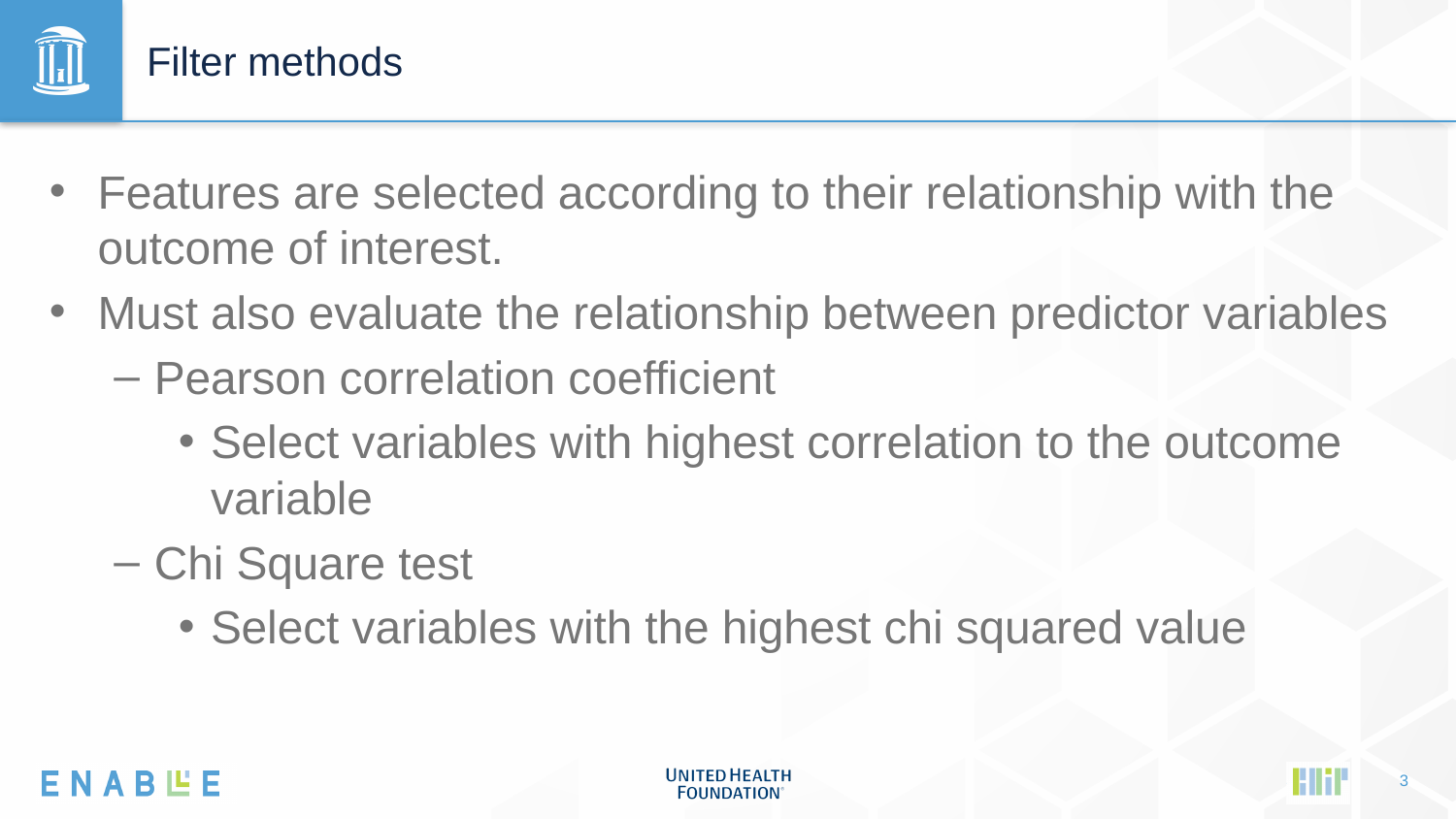

# Filter methods
Features are selected according to their relationship with the outcome of interest.
Must also evaluate the relationship between predictor variables
Pearson correlation coefficient
Select variables with highest correlation to the outcome variable
Chi Square test
Select variables with the highest chi squared value
3